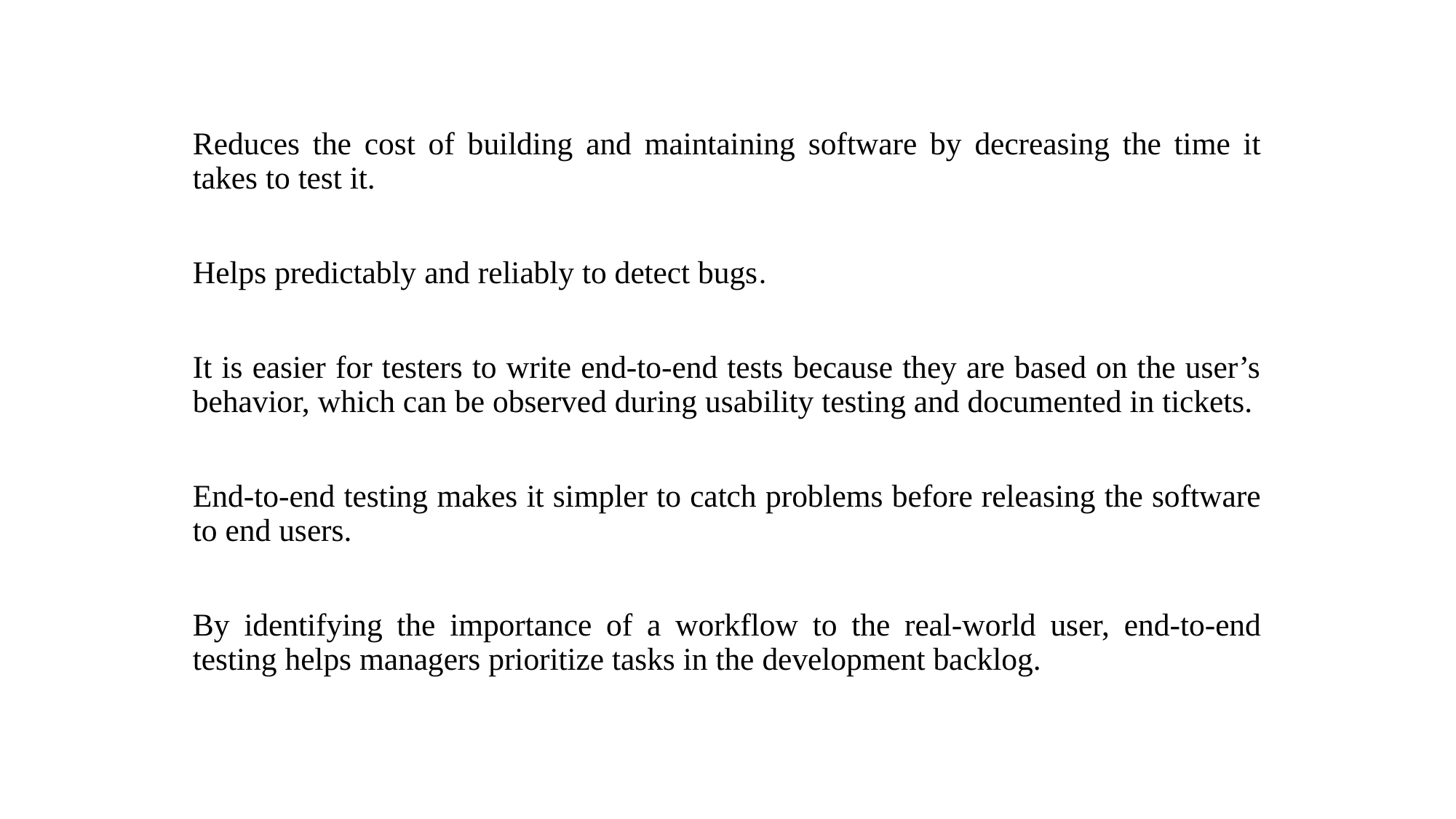

Reduces the cost of building and maintaining software by decreasing the time it takes to test it.

Helps predictably and reliably to detect bugs.

It is easier for testers to write end-to-end tests because they are based on the user’s behavior, which can be observed during usability testing and documented in tickets.

End-to-end testing makes it simpler to catch problems before releasing the software to end users.

By identifying the importance of a workflow to the real-world user, end-to-end testing helps managers prioritize tasks in the development backlog.